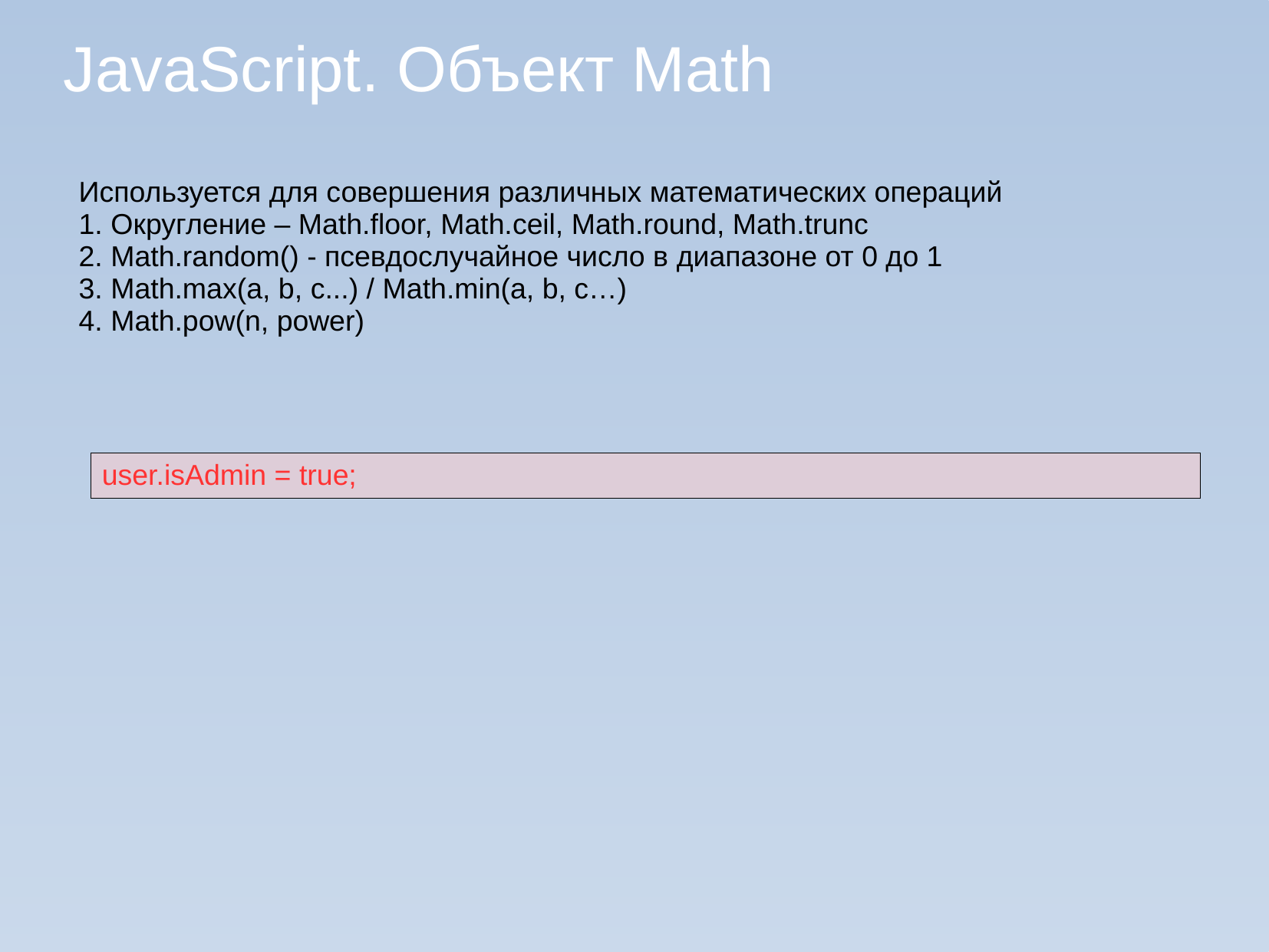

JavaScript. Объект Math
Используется для совершения различных математических операций
1. Округление – Math.floor, Math.ceil, Math.round, Math.trunc
2. Math.random() - псевдослучайное число в диапазоне от 0 до 1
3. Math.max(a, b, c...) / Math.min(a, b, c…)
4. Math.pow(n, power)

user.isAdmin = true;